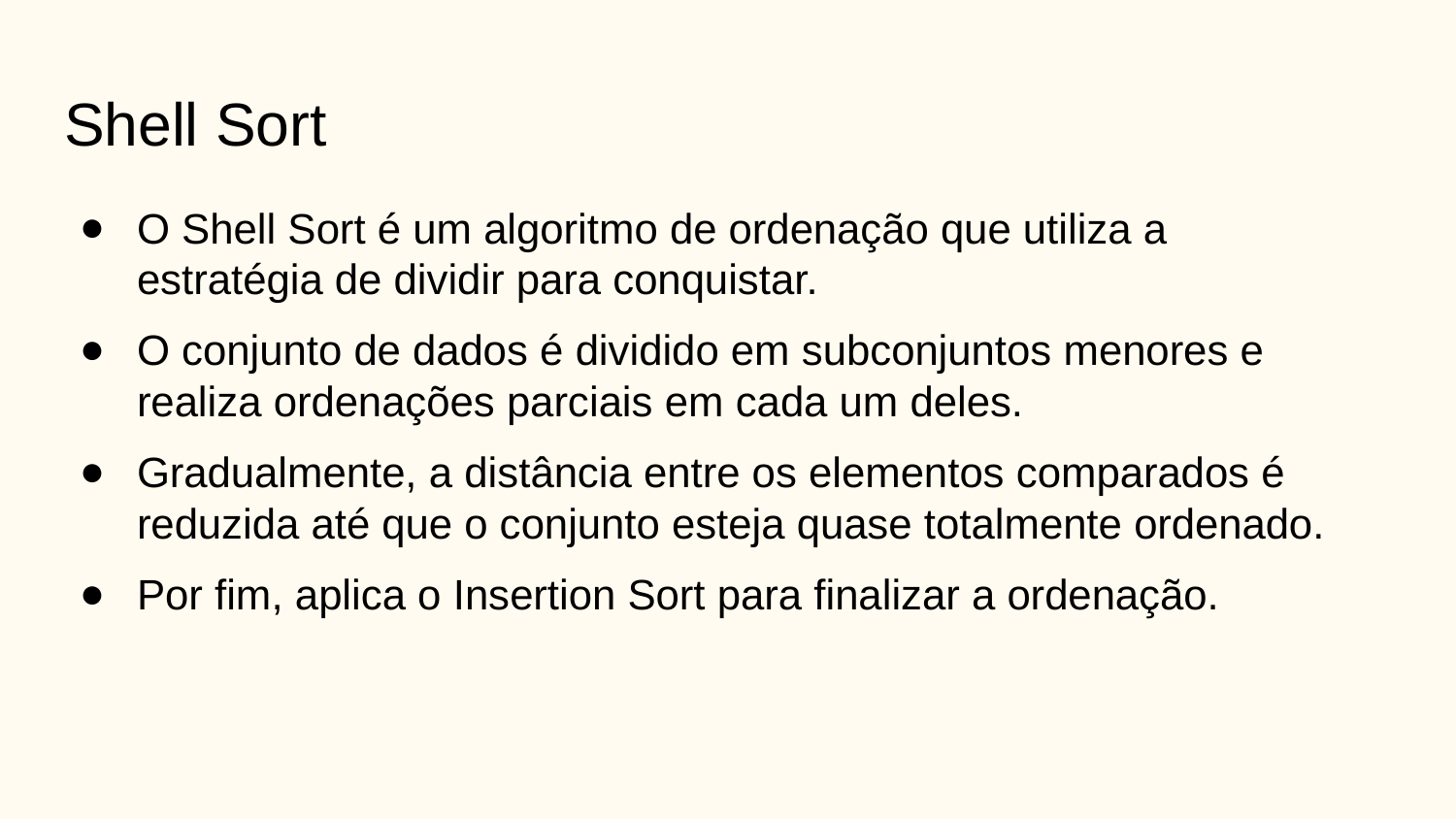

# Shell Sort
O Shell Sort é um algoritmo de ordenação que utiliza a estratégia de dividir para conquistar.
O conjunto de dados é dividido em subconjuntos menores e realiza ordenações parciais em cada um deles.
Gradualmente, a distância entre os elementos comparados é reduzida até que o conjunto esteja quase totalmente ordenado.
Por fim, aplica o Insertion Sort para finalizar a ordenação.